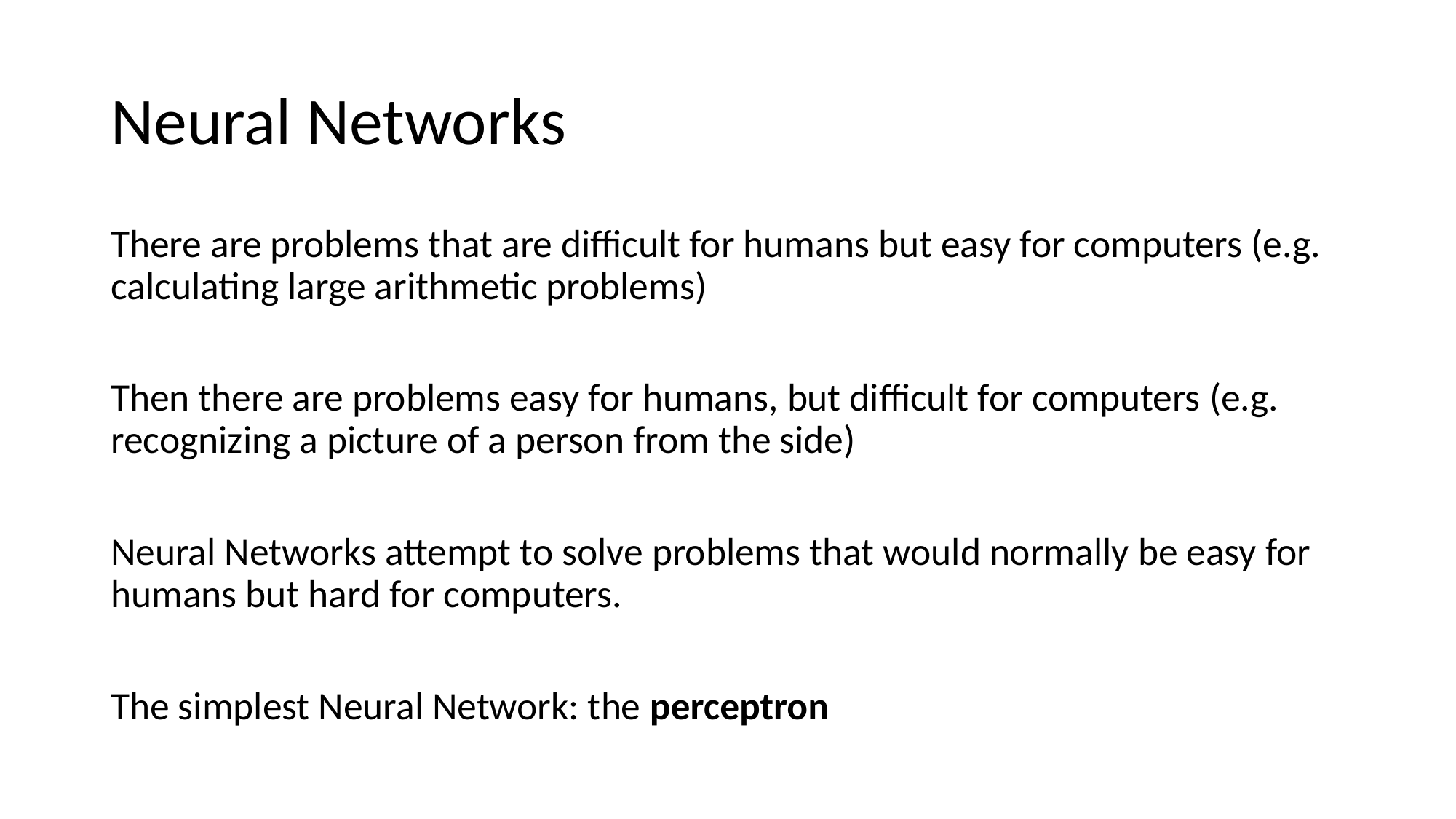

# Neural Networks
There are problems that are difficult for humans but easy for computers (e.g. calculating large arithmetic problems)

Then there are problems easy for humans, but difficult for computers (e.g. recognizing a picture of a person from the side)

Neural Networks attempt to solve problems that would normally be easy for humans but hard for computers.

The simplest Neural Network: the perceptron